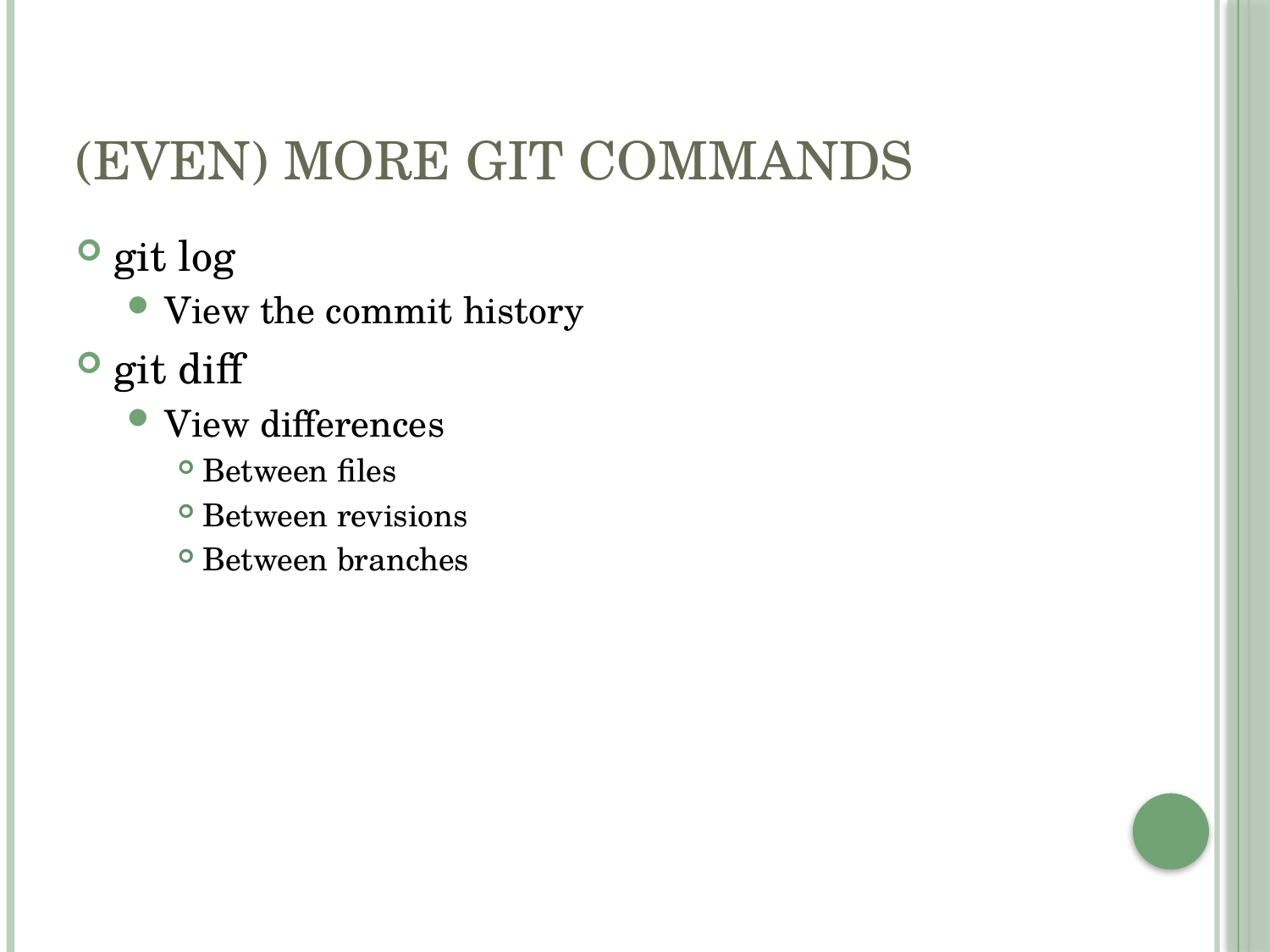

# (Even) more git commands
git log
View the commit history
git diff
View differences
Between files
Between revisions
Between branches